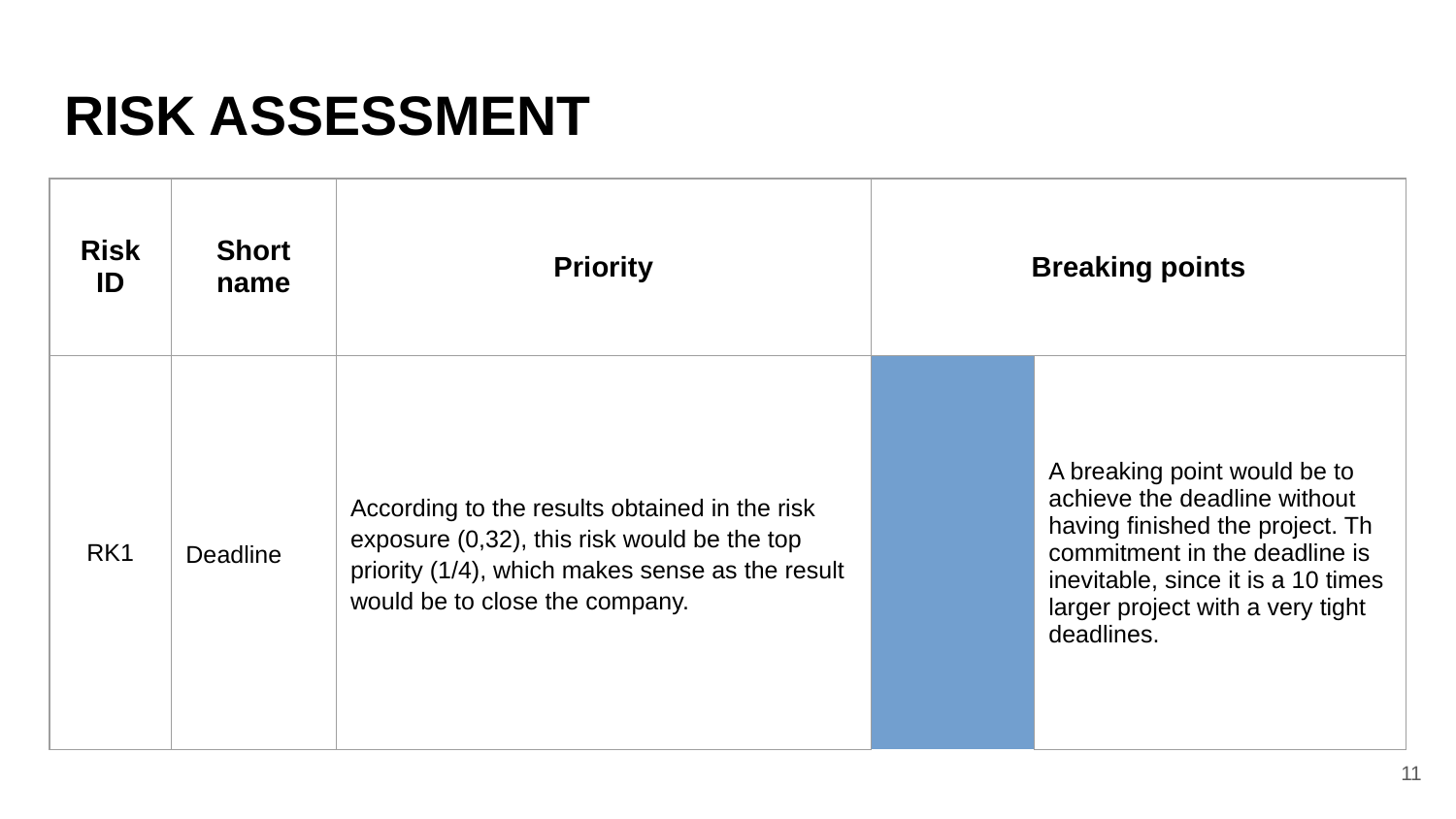

# RISK ASSESSMENT
| Risk ID | Short name | Priority |  | Breaking points |  |
| --- | --- | --- | --- | --- | --- |
| RK1 | Deadline | According to the results obtained in the risk exposure (0,32), this risk would be the top priority (1/4), which makes sense as the result would be to close the company. |  | A breaking point would be to achieve the deadline without having finished the project. Th commitment in the deadline is inevitable, since it is a 10 times larger project with a very tight deadlines. |  |
11